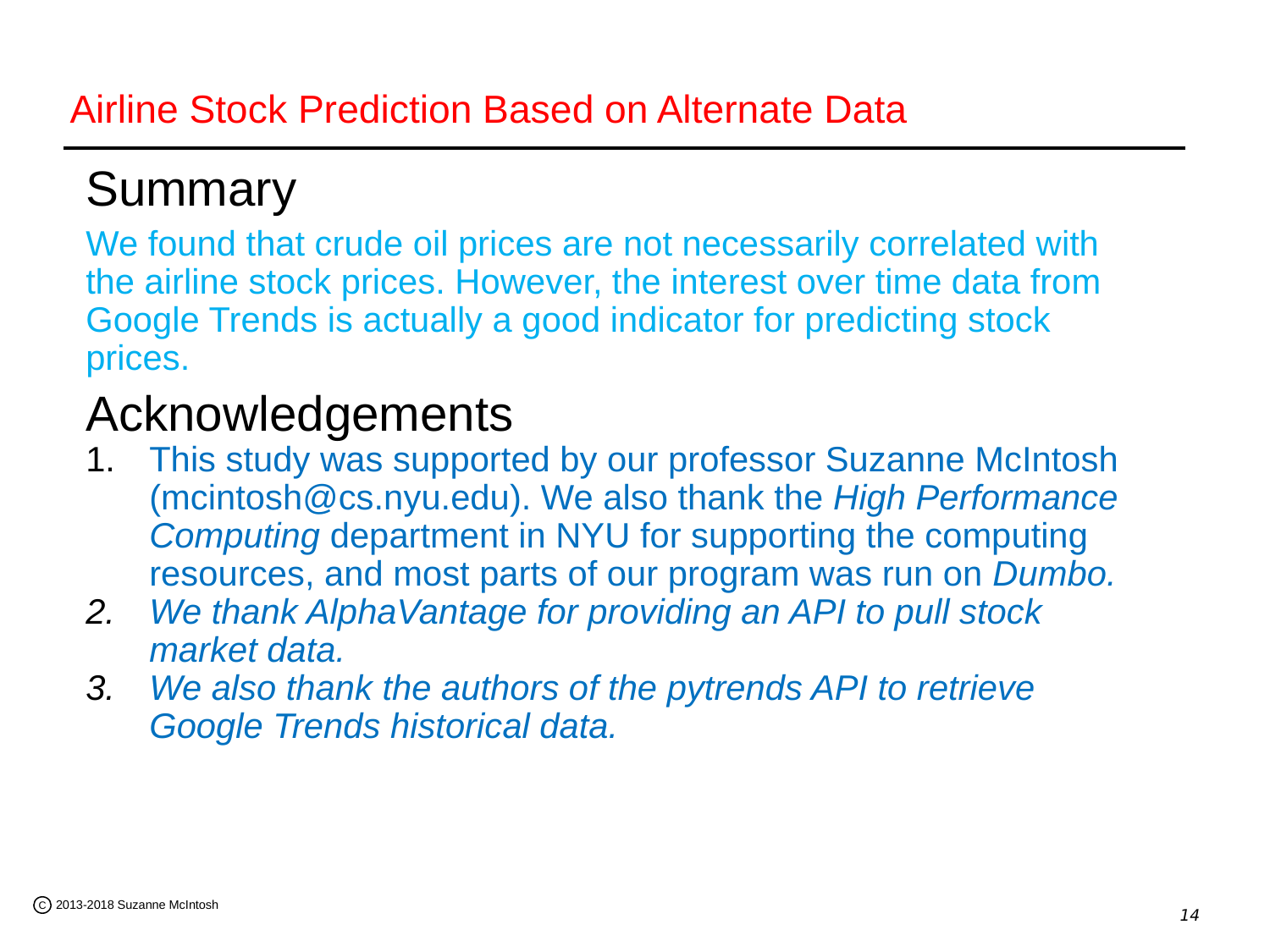

# Airline Stock Prediction Based on Alternate Data
Summary
We found that crude oil prices are not necessarily correlated with the airline stock prices. However, the interest over time data from Google Trends is actually a good indicator for predicting stock prices.
Acknowledgements
This study was supported by our professor Suzanne McIntosh (mcintosh@cs.nyu.edu). We also thank the High Performance Computing department in NYU for supporting the computing resources, and most parts of our program was run on Dumbo.
We thank AlphaVantage for providing an API to pull stock market data.
We also thank the authors of the pytrends API to retrieve Google Trends historical data.
14